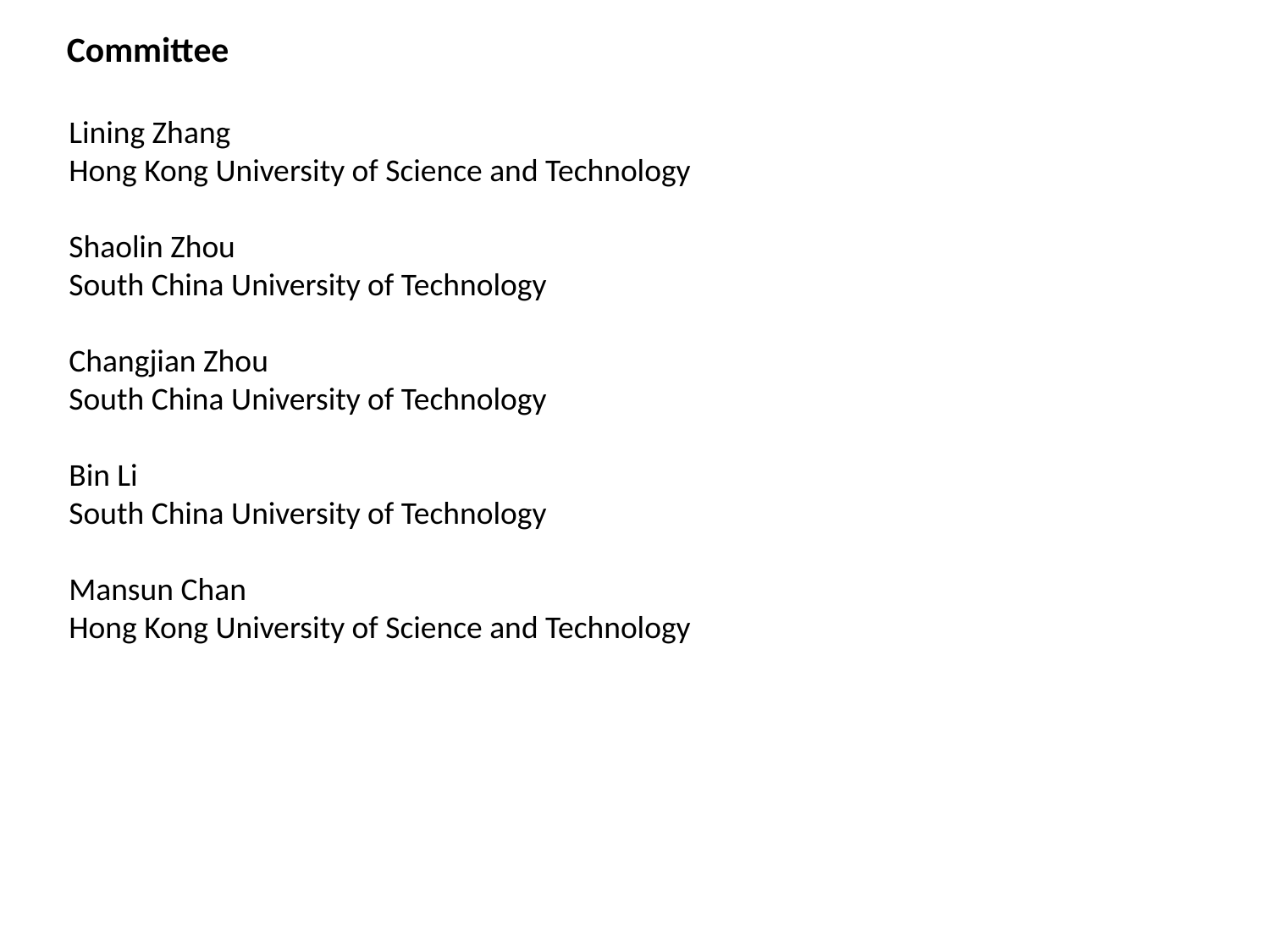

Committee
Lining Zhang
Hong Kong University of Science and Technology
Shaolin Zhou
South China University of Technology
Changjian Zhou
South China University of Technology

Bin Li
South China University of Technology
Mansun Chan
Hong Kong University of Science and Technology